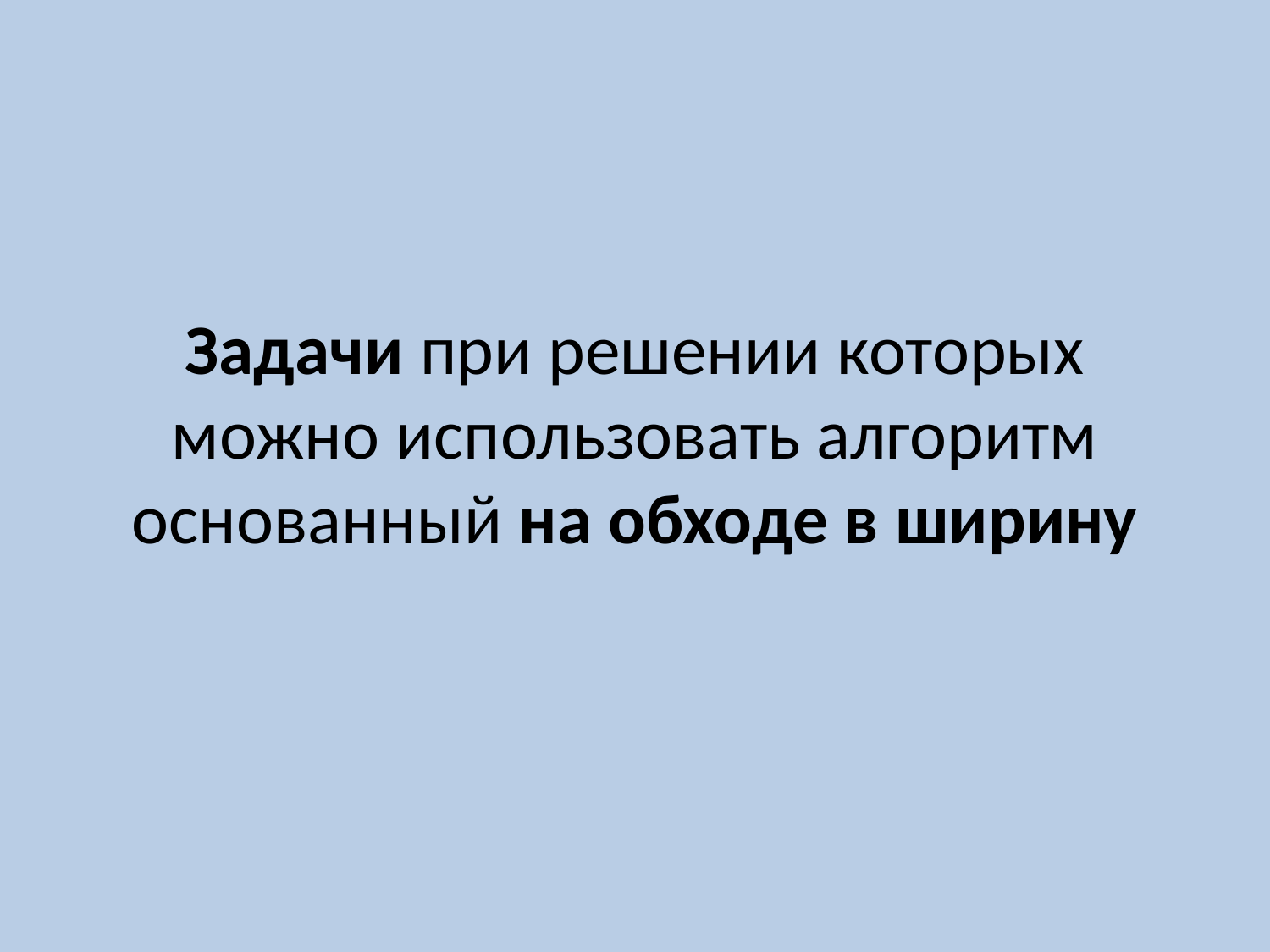

# Задачи при решении которых можно использовать алгоритм основанный на обходе в ширину